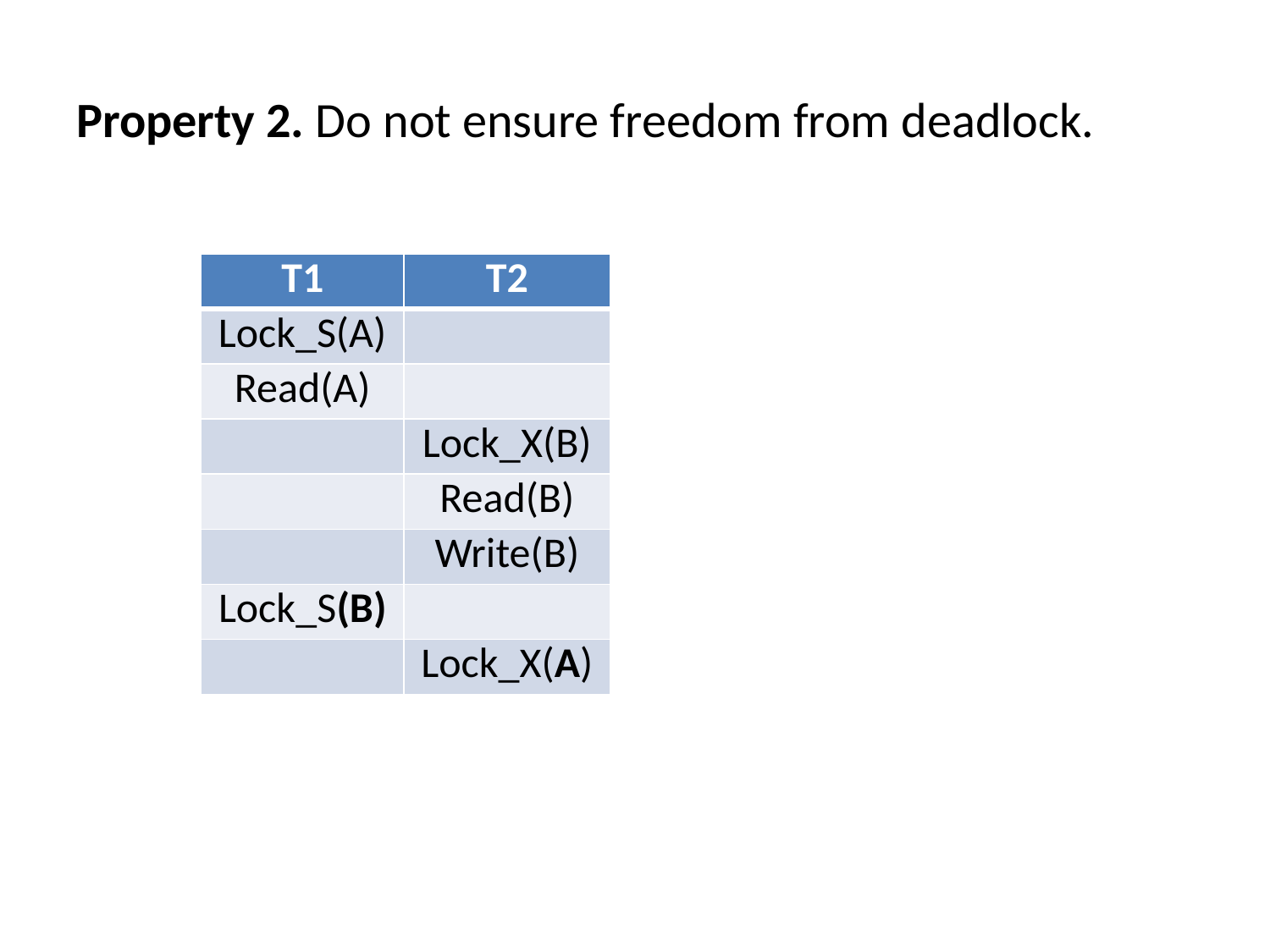

# Property 2. Do not ensure freedom from deadlock.

| T1 | T2 |
| --- | --- |
| Lock\_S(A) |  |
| Read(A) |  |
|  | Lock\_X(B) |
|  | Read(B) |
|  | Write(B) |
| Lock\_S(B) |  |
|  | Lock\_X(A) |